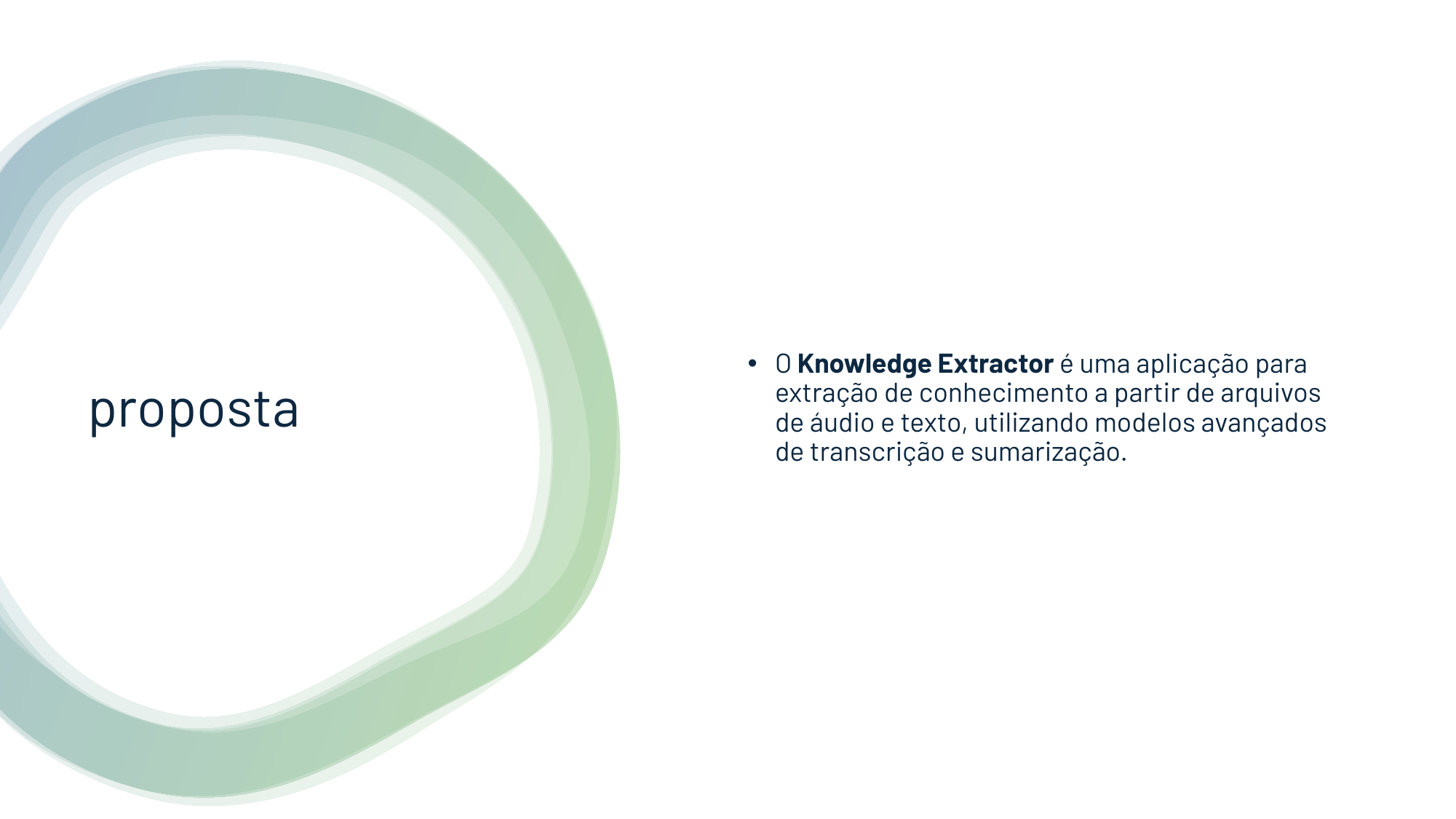

O Knowledge Extractor é uma aplicação para extração de conhecimento a partir de arquivos de áudio e texto, utilizando modelos avançados de transcrição e sumarização.
# proposta